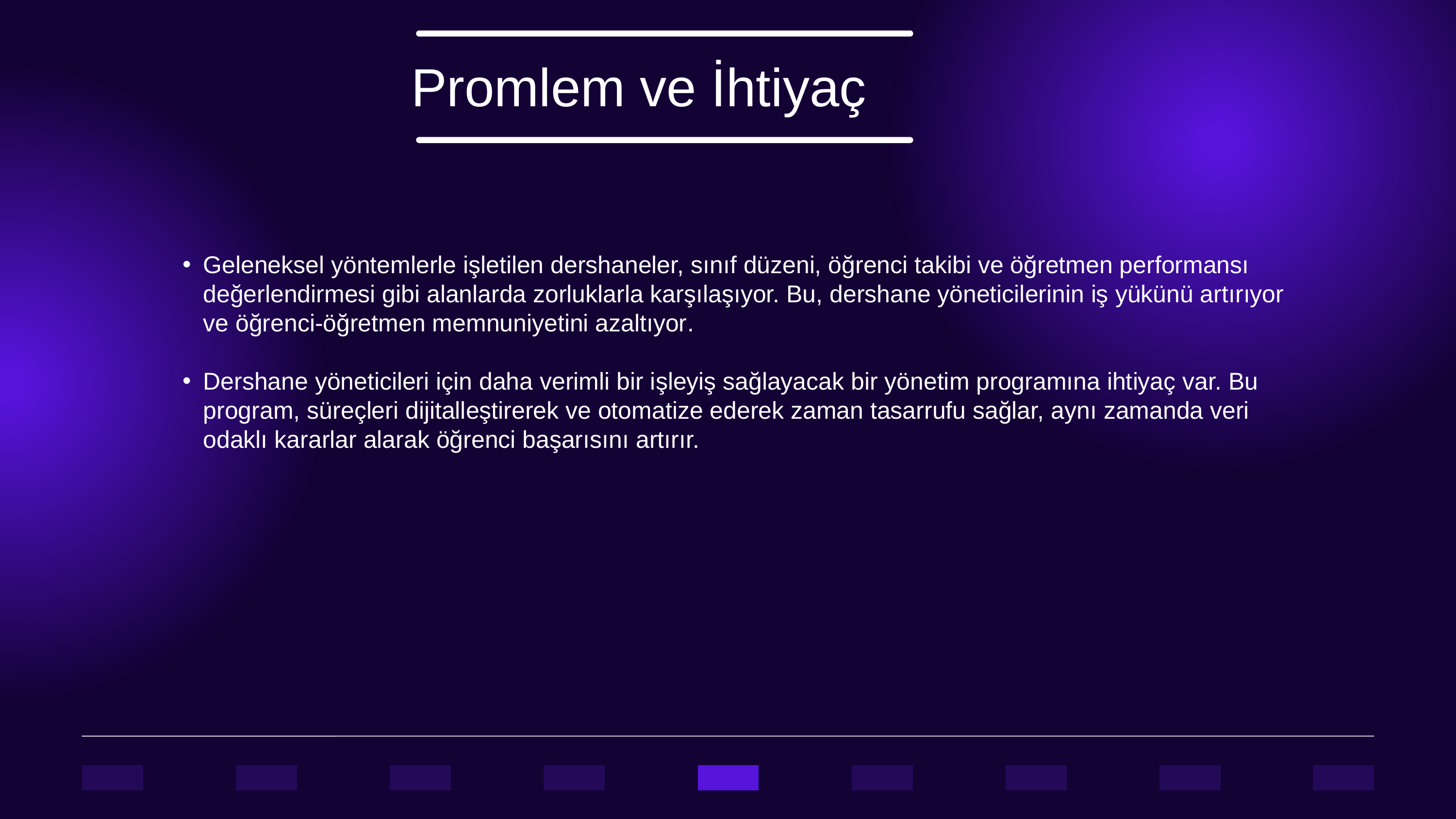

Promlem ve İhtiyaç

Geleneksel yöntemlerle işletilen dershaneler, sınıf düzeni, öğrenci takibi ve öğretmen performansı değerlendirmesi gibi alanlarda zorluklarla karşılaşıyor. Bu, dershane yöneticilerinin iş yükünü artırıyor ve öğrenci-öğretmen memnuniyetini azaltıyor.

Dershane yöneticileri için daha verimli bir işleyiş sağlayacak bir yönetim programına ihtiyaç var. Bu program, süreçleri dijitalleştirerek ve otomatize ederek zaman tasarrufu sağlar, aynı zamanda veri odaklı kararlar alarak öğrenci başarısını artırır.